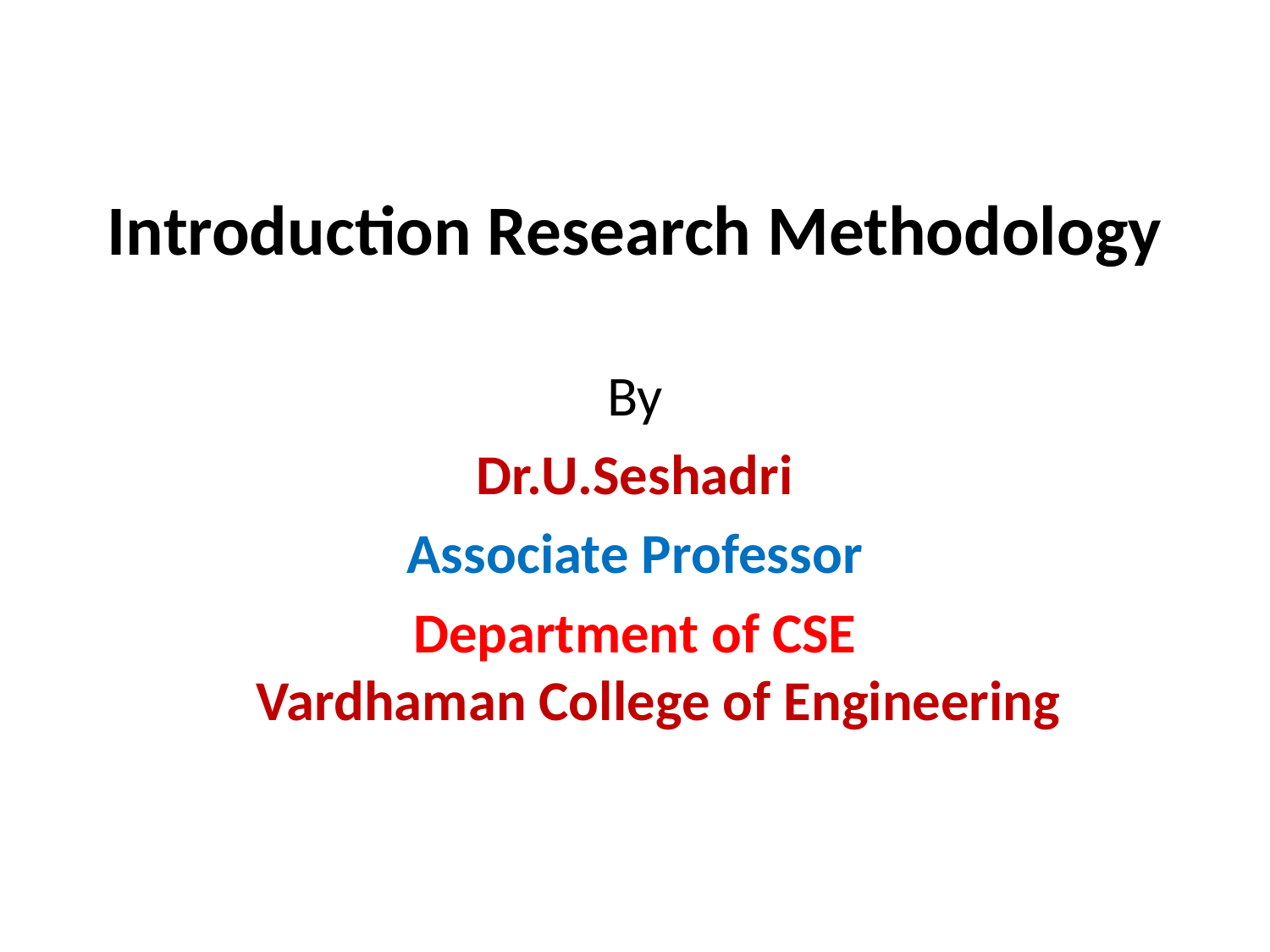

Introduction Research Methodology

By
Dr.U.Seshadri
Associate Professor
Department of CSE
Vardhaman College of Engineering